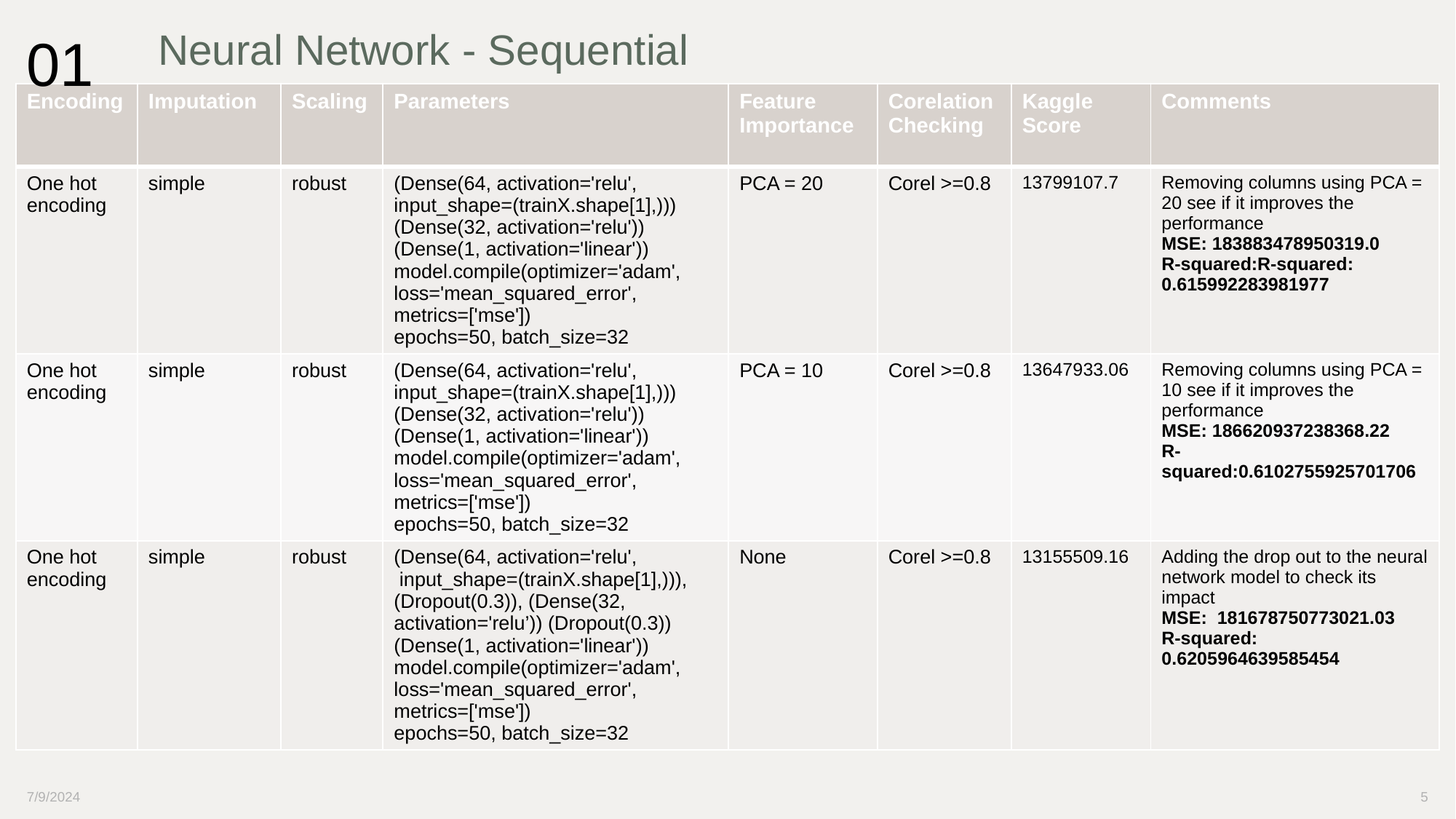

01
# Neural Network - Sequential
| Encoding | Imputation | Scaling | Parameters | Feature Importance | Corelation Checking | Kaggle Score | Comments |
| --- | --- | --- | --- | --- | --- | --- | --- |
| One hot encoding | simple | robust | (Dense(64, activation='relu', input\_shape=(trainX.shape[1],))) (Dense(32, activation='relu')) (Dense(1, activation='linear')) model.compile(optimizer='adam', loss='mean\_squared\_error', metrics=['mse']) epochs=50, batch\_size=32 | PCA = 20 | Corel >=0.8 | 13799107.7 | Removing columns using PCA = 20 see if it improves the performance MSE: 183883478950319.0 R-squared:R-squared: 0.615992283981977 |
| One hot encoding | simple | robust | (Dense(64, activation='relu', input\_shape=(trainX.shape[1],))) (Dense(32, activation='relu')) (Dense(1, activation='linear')) model.compile(optimizer='adam', loss='mean\_squared\_error', metrics=['mse']) epochs=50, batch\_size=32 | PCA = 10 | Corel >=0.8 | 13647933.06 | Removing columns using PCA = 10 see if it improves the performance MSE: 186620937238368.22 R-squared:0.6102755925701706 |
| One hot encoding | simple | robust | (Dense(64, activation='relu', input\_shape=(trainX.shape[1],))), (Dropout(0.3)), (Dense(32, activation='relu’)) (Dropout(0.3)) (Dense(1, activation='linear')) model.compile(optimizer='adam', loss='mean\_squared\_error', metrics=['mse']) epochs=50, batch\_size=32 | None | Corel >=0.8 | 13155509.16 | Adding the drop out to the neural network model to check its impact MSE: 181678750773021.03 R-squared: 0.6205964639585454 |
7/9/2024
5